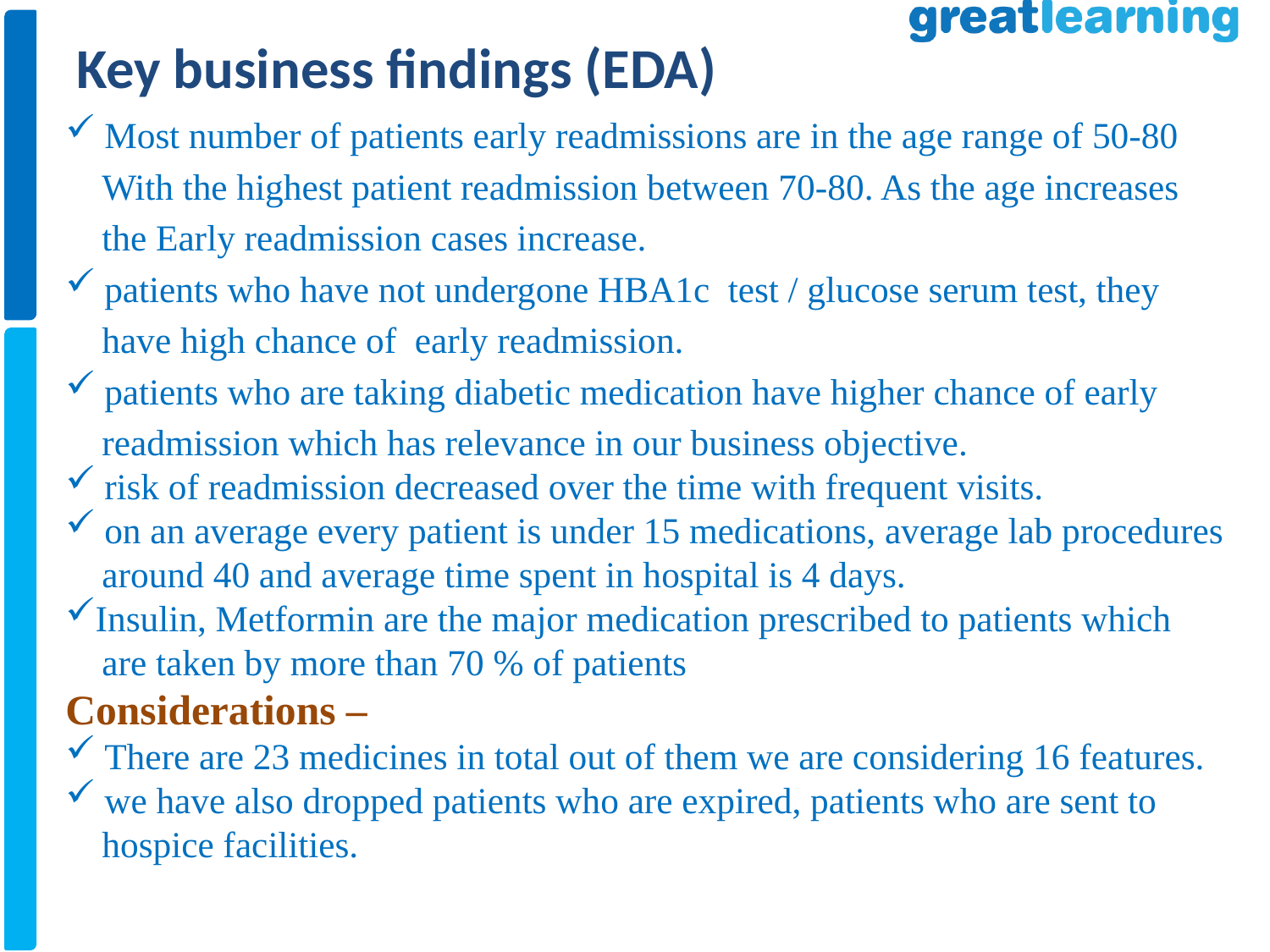

Key business findings (EDA)
 Most number of patients early readmissions are in the age range of 50-80
    With the highest patient readmission between 70-80. As the age increases
    the Early readmission cases increase.
 patients who have not undergone HBA1c  test / glucose serum test, they
    have high chance of  early readmission.
 patients who are taking diabetic medication have higher chance of early
    readmission which has relevance in our business objective.
 risk of readmission decreased over the time with frequent visits.
 on an average every patient is under 15 medications, average lab procedures
    around 40 and average time spent in hospital is 4 days.
Insulin, Metformin are the major medication prescribed to patients which
    are taken by more than 70 % of patients
Considerations –
 There are 23 medicines in total out of them we are considering 16 features.
 we have also dropped patients who are expired, patients who are sent to
    hospice facilities.